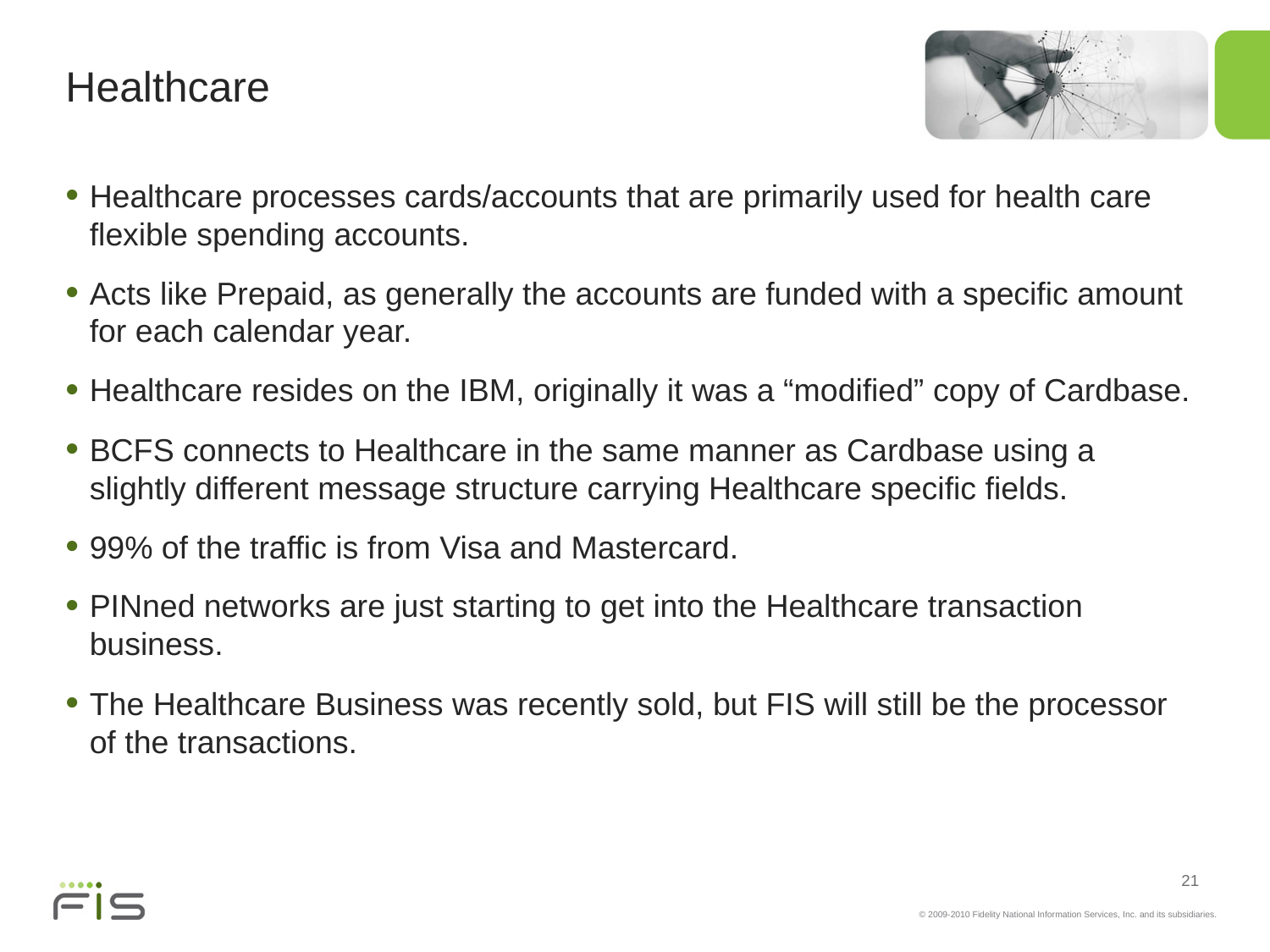

Healthcare
Healthcare processes cards/accounts that are primarily used for health care flexible spending accounts.
Acts like Prepaid, as generally the accounts are funded with a specific amount for each calendar year.
Healthcare resides on the IBM, originally it was a “modified” copy of Cardbase.
BCFS connects to Healthcare in the same manner as Cardbase using a slightly different message structure carrying Healthcare specific fields.
99% of the traffic is from Visa and Mastercard.
PINned networks are just starting to get into the Healthcare transaction business.
The Healthcare Business was recently sold, but FIS will still be the processor of the transactions.
21